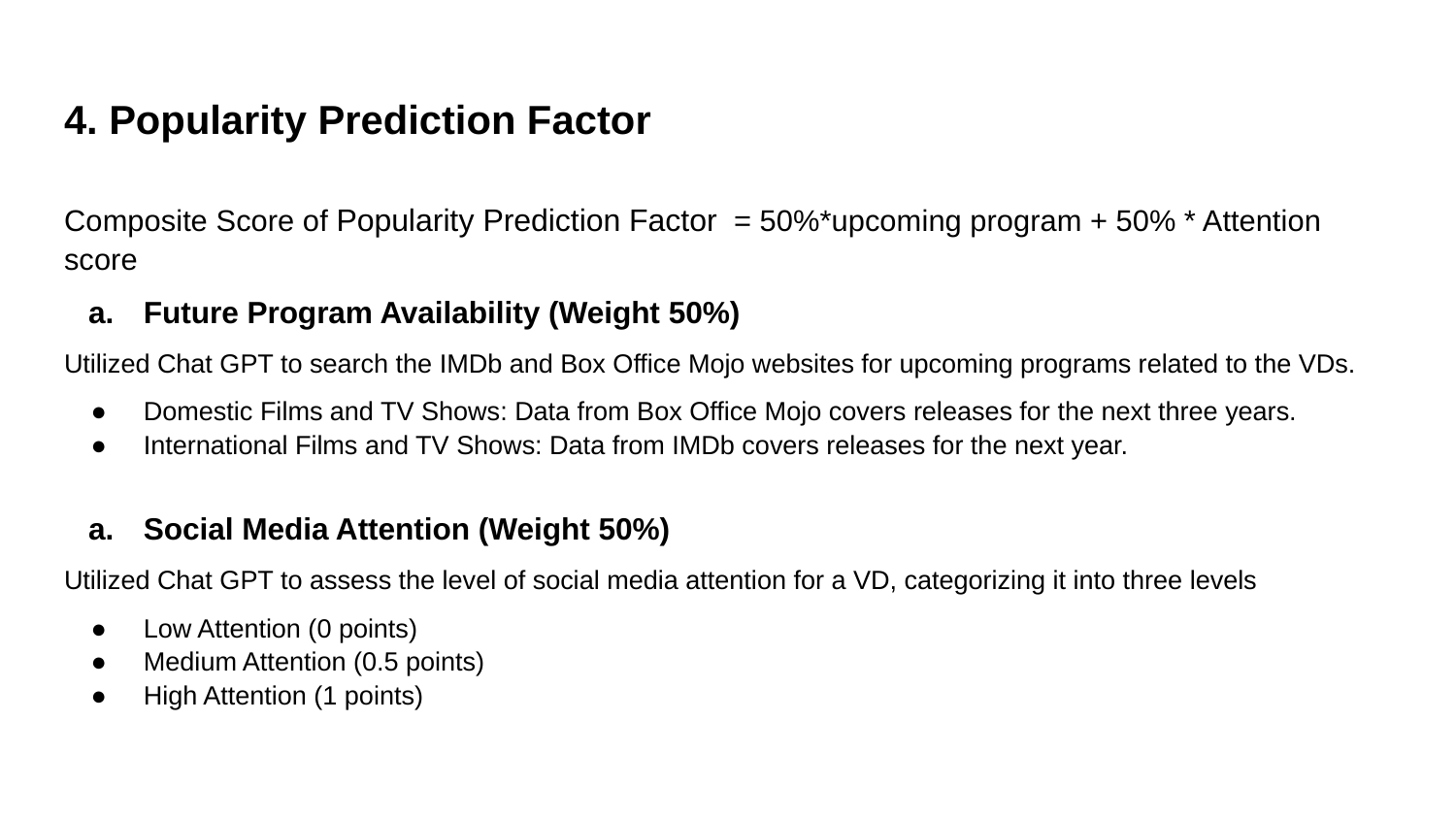

# 4. Popularity Prediction Factor
Composite Score of Popularity Prediction Factor  = 50%*upcoming program + 50% * Attention score
Future Program Availability (Weight 50%)
Utilized Chat GPT to search the IMDb and Box Office Mojo websites for upcoming programs related to the VDs.
Domestic Films and TV Shows: Data from Box Office Mojo covers releases for the next three years.
International Films and TV Shows: Data from IMDb covers releases for the next year.

Social Media Attention (Weight 50%)
Utilized Chat GPT to assess the level of social media attention for a VD, categorizing it into three levels
Low Attention (0 points)
Medium Attention (0.5 points)
High Attention (1 points)